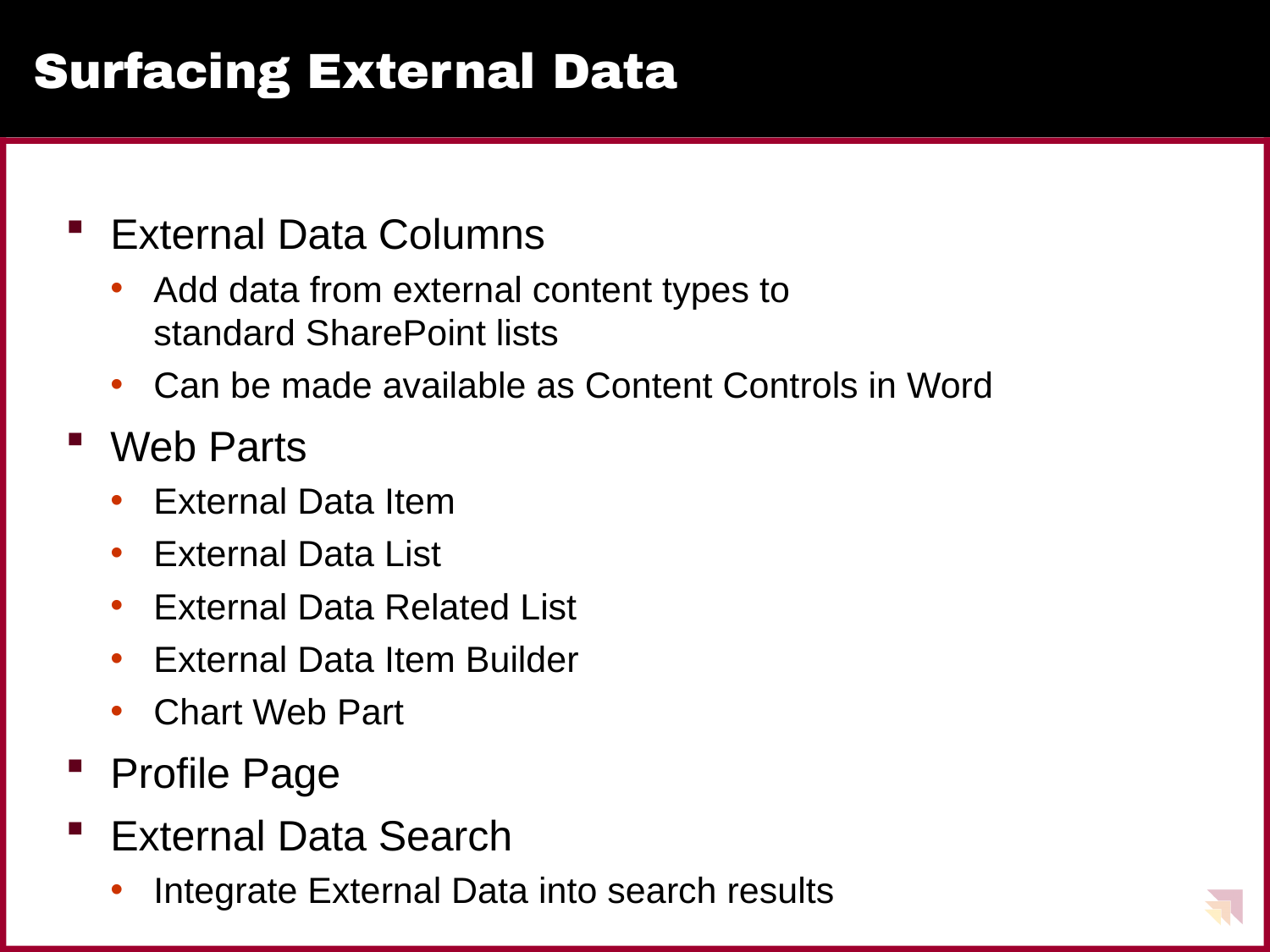

# Surfacing External Data
External Data Columns
Add data from external content types to
standard SharePoint lists
Can be made available as Content Controls in Word
Web Parts
External Data Item
External Data List
External Data Related List
External Data Item Builder
Chart Web Part
Profile Page
External Data Search
Integrate External Data into search results